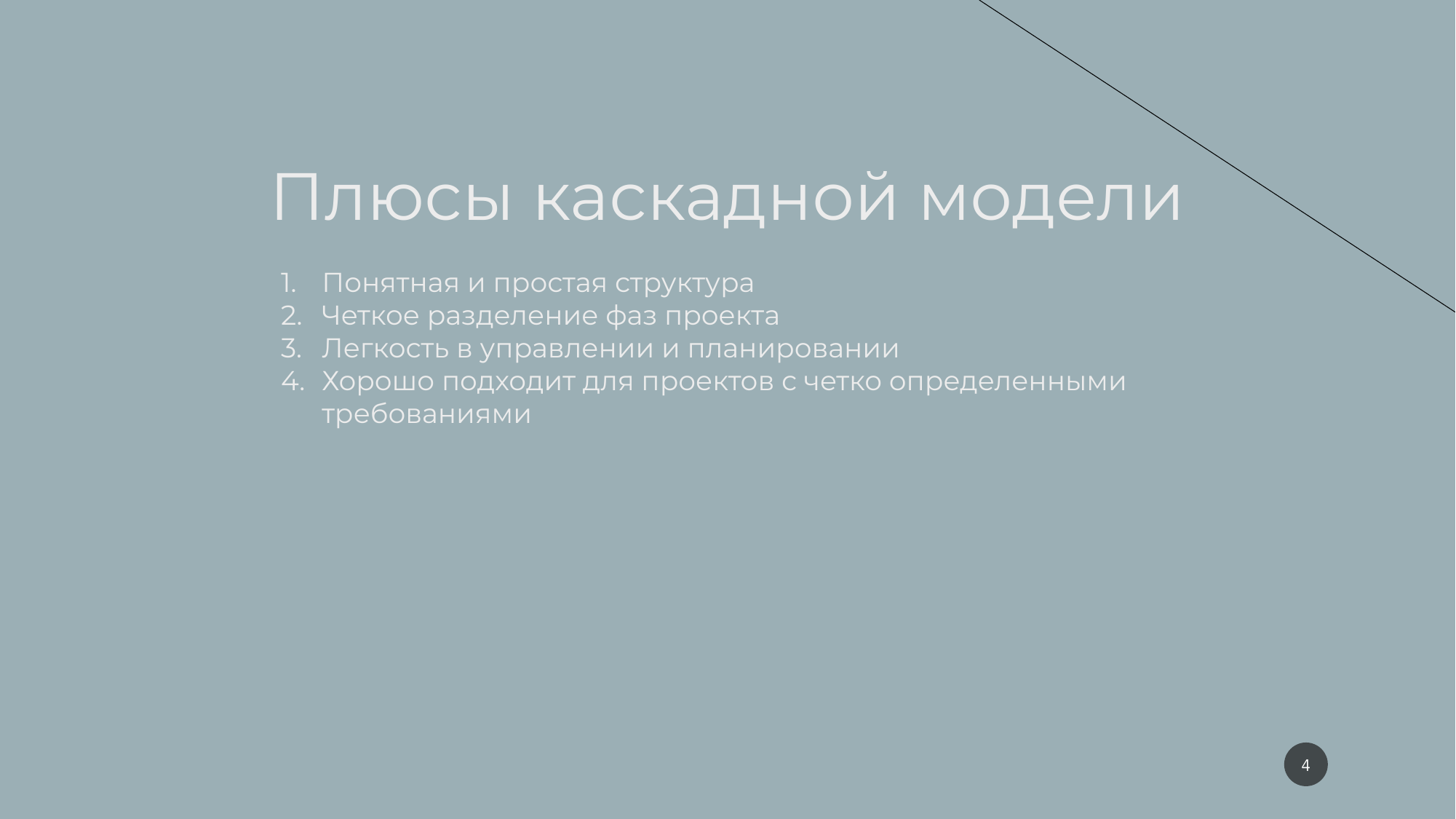

Плюсы каскадной модели
Понятная и простая структура
Четкое разделение фаз проекта
Легкость в управлении и планировании
Хорошо подходит для проектов с четко определенными требованиями
4